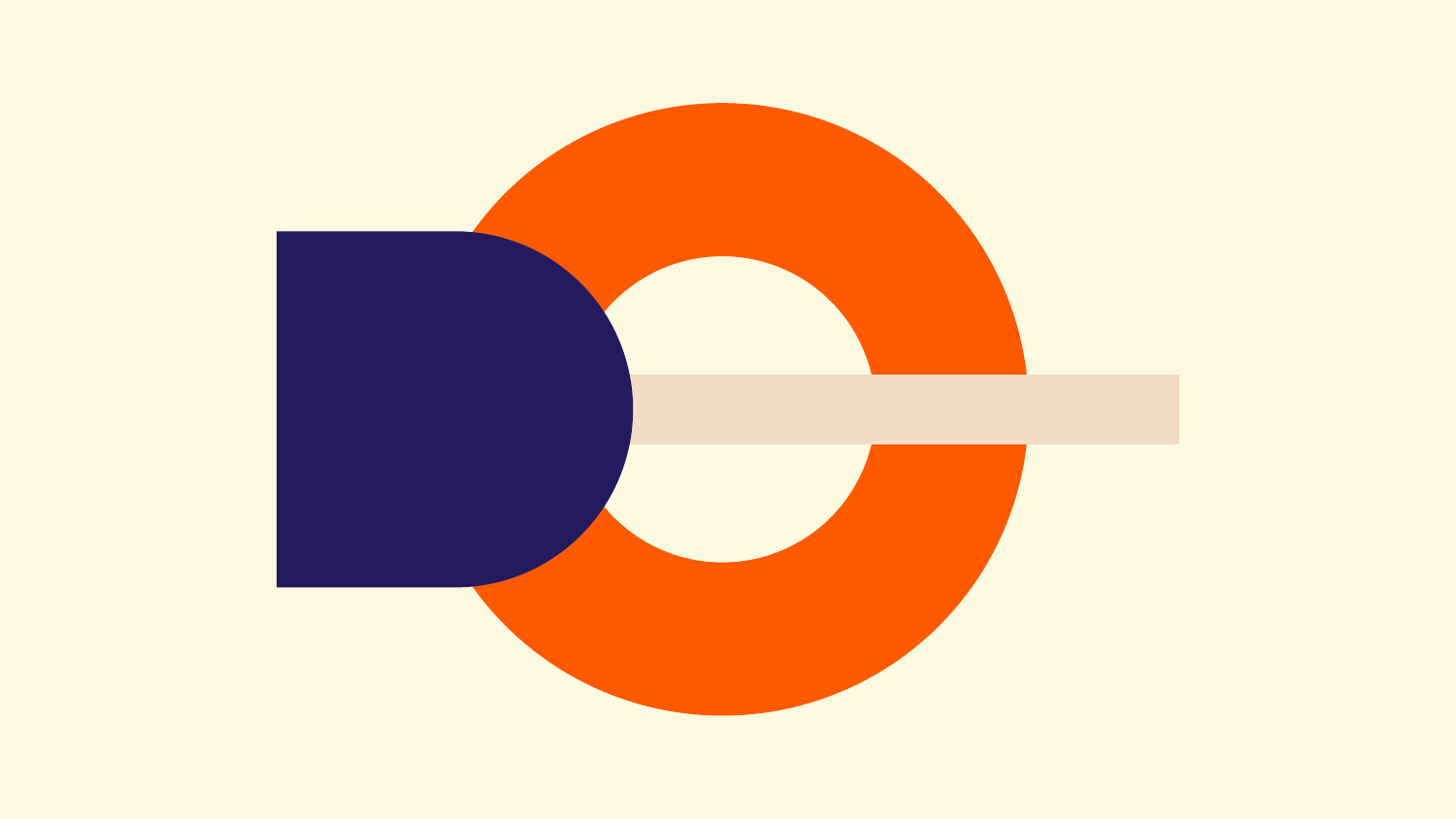

# ANIMATED INTRO FOR SOCIAL MEDIA PLATFORMS

Here is where your presentation begins